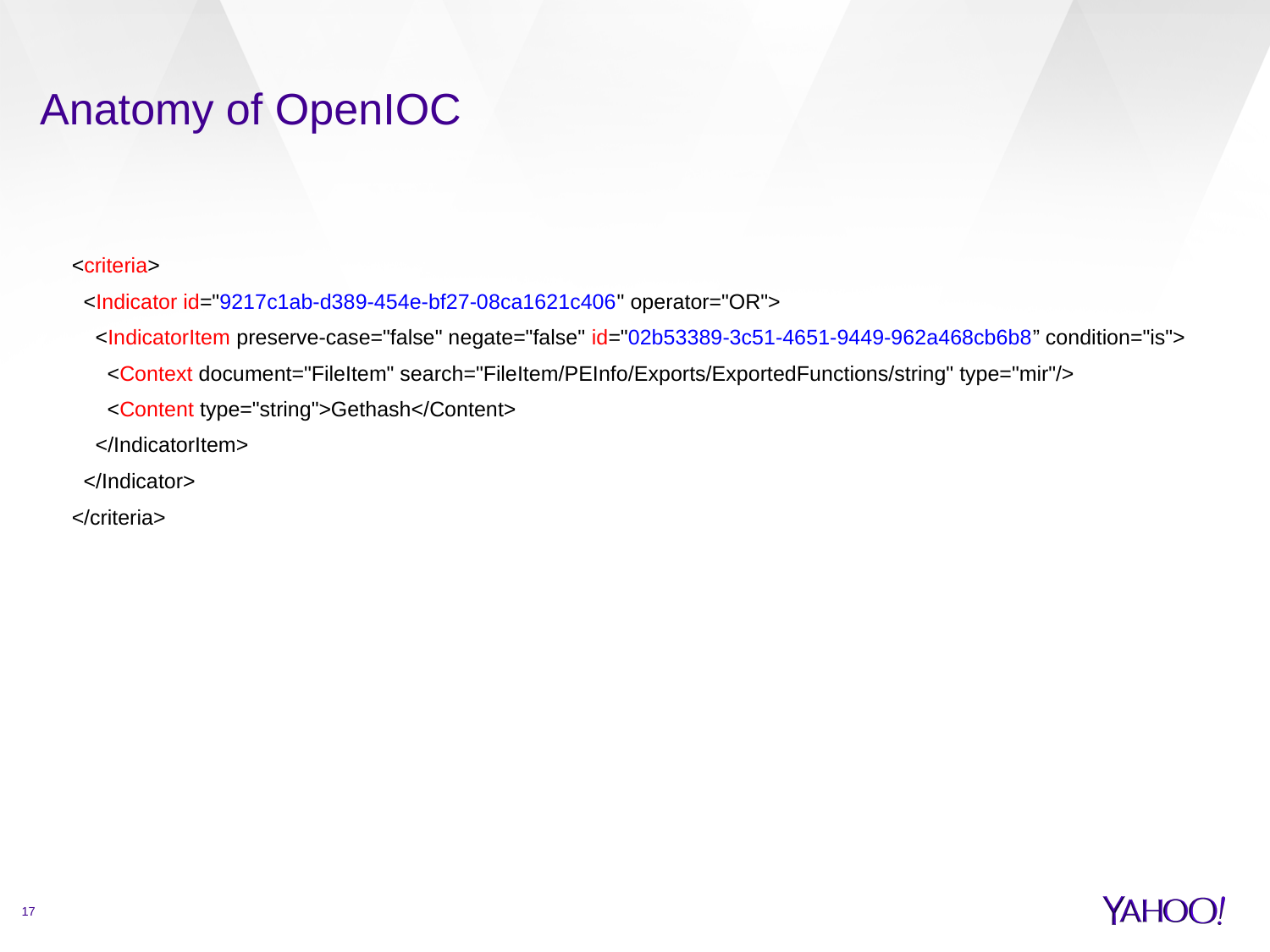

# Anatomy of OpenIOC
<criteria>
  <Indicator id="9217c1ab-d389-454e-bf27-08ca1621c406" operator="OR">
    <IndicatorItem preserve-case="false" negate="false" id="02b53389-3c51-4651-9449-962a468cb6b8” condition="is">
      <Context document="FileItem" search="FileItem/PEInfo/Exports/ExportedFunctions/string" type="mir"/>
      <Content type="string">Gethash</Content>
    </IndicatorItem>
  </Indicator>
</criteria>

17